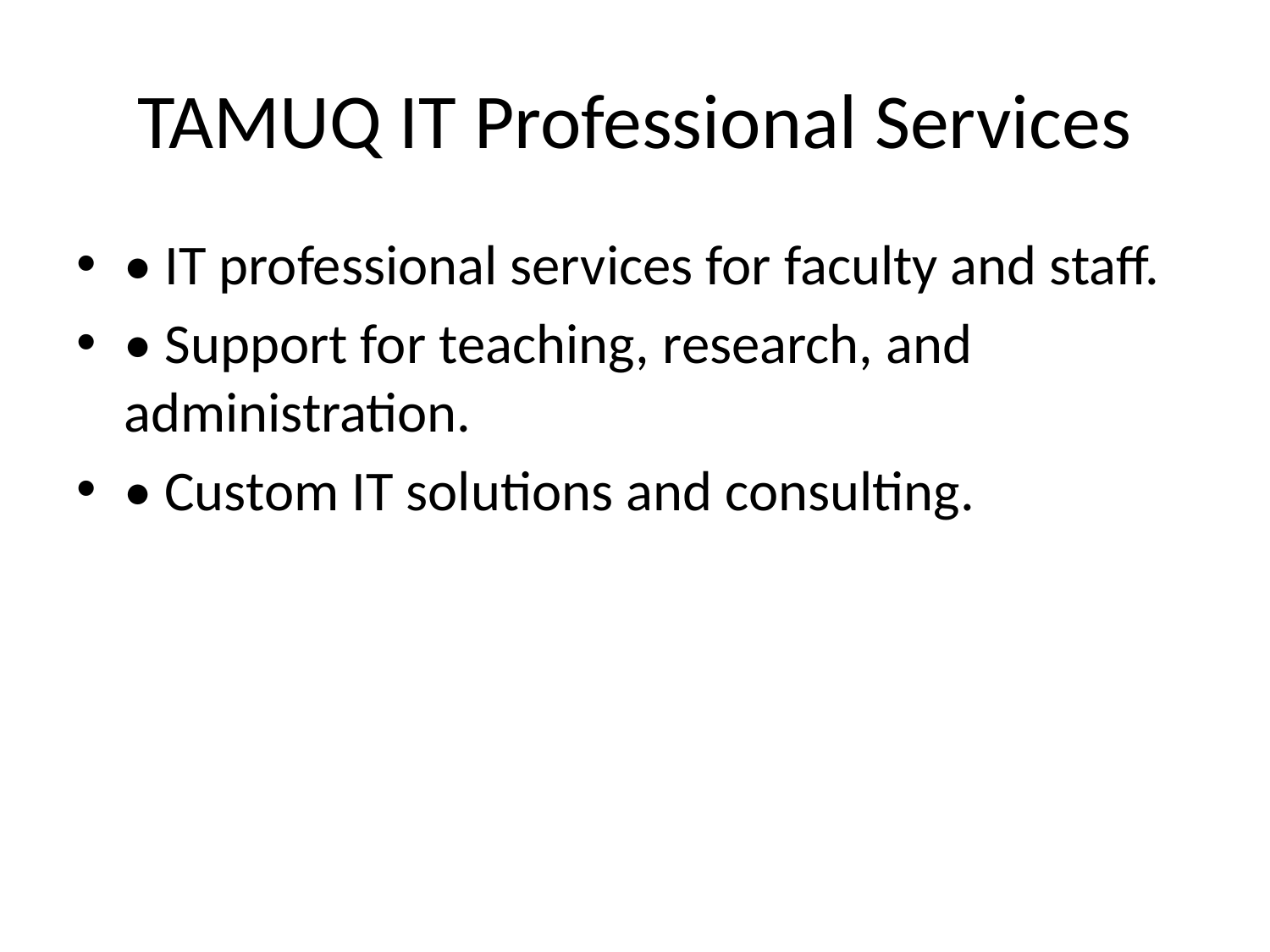

# TAMUQ IT Professional Services
• IT professional services for faculty and staff.
• Support for teaching, research, and administration.
• Custom IT solutions and consulting.